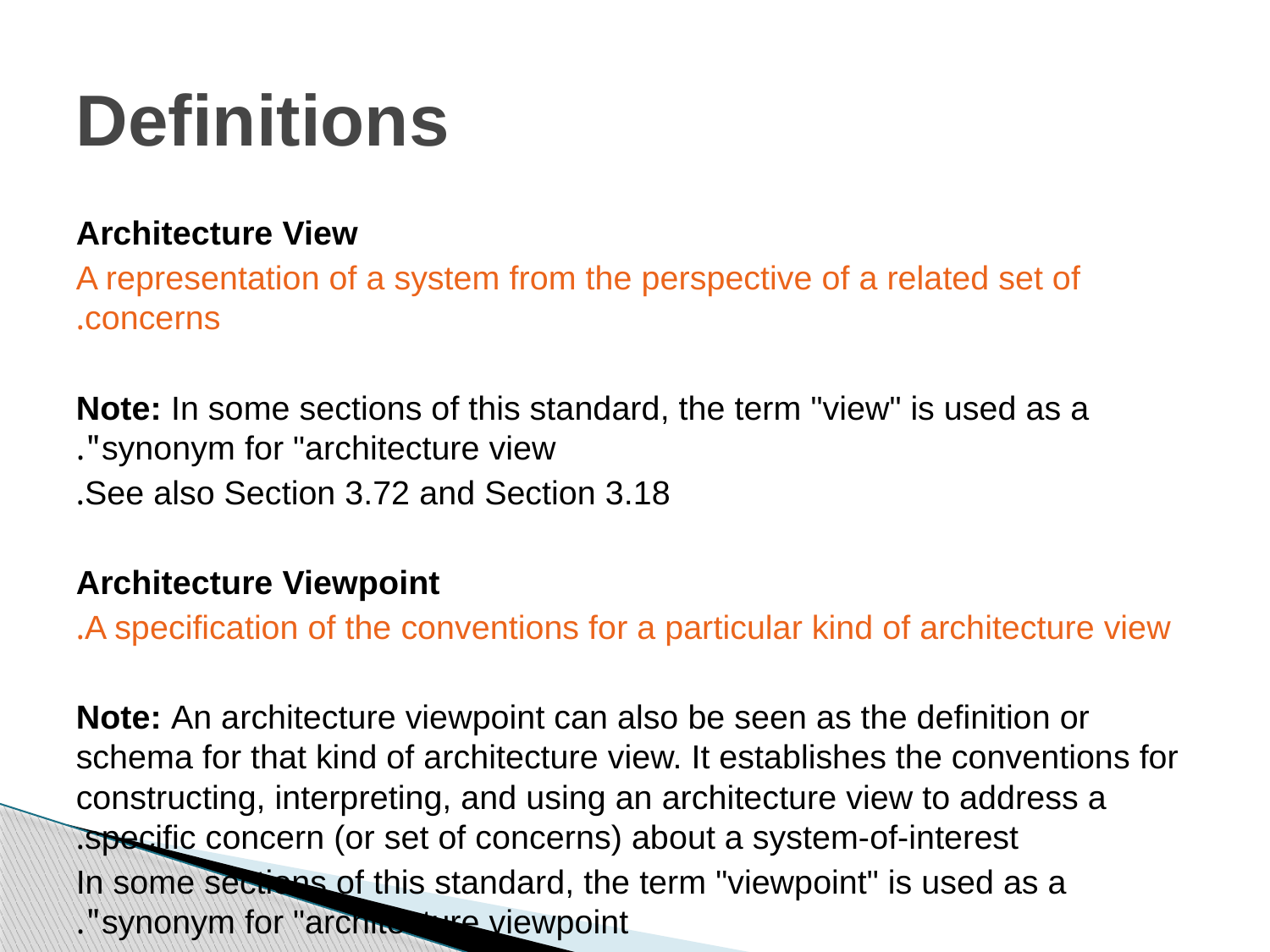

# Definitions
Architecture View
A representation of a system from the perspective of a related set of concerns.

Note: In some sections of this standard, the term "view" is used as a synonym for "architecture view".
See also Section 3.72 and Section 3.18.

Architecture Viewpoint
A specification of the conventions for a particular kind of architecture view.

Note: An architecture viewpoint can also be seen as the definition or schema for that kind of architecture view. It establishes the conventions for constructing, interpreting, and using an architecture view to address a specific concern (or set of concerns) about a system-of-interest.
In some sections of this standard, the term "viewpoint" is used as a synonym for "architecture viewpoint".